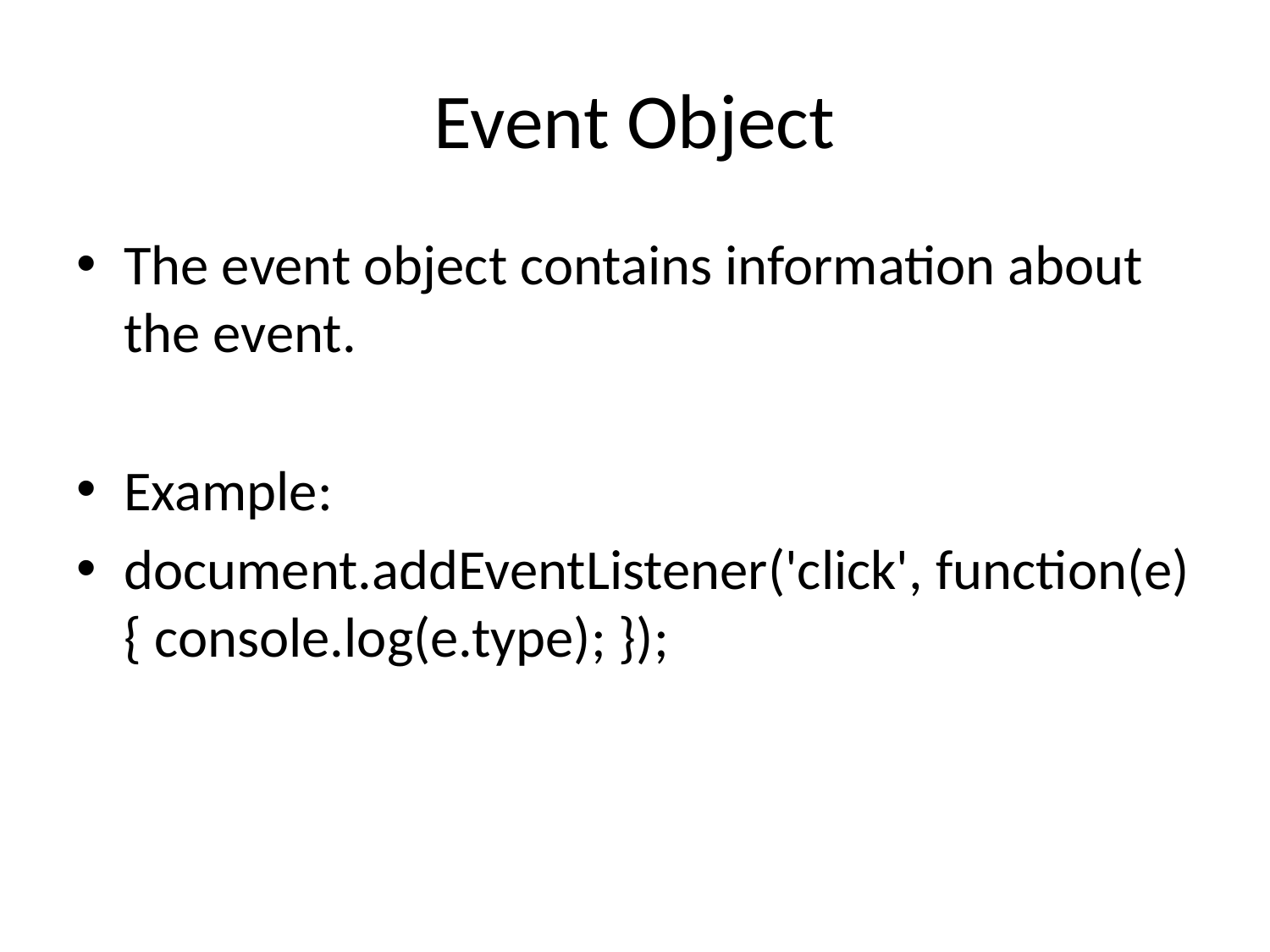

# Event Object
The event object contains information about the event.

Example:
document.addEventListener('click', function(e) { console.log(e.type); });